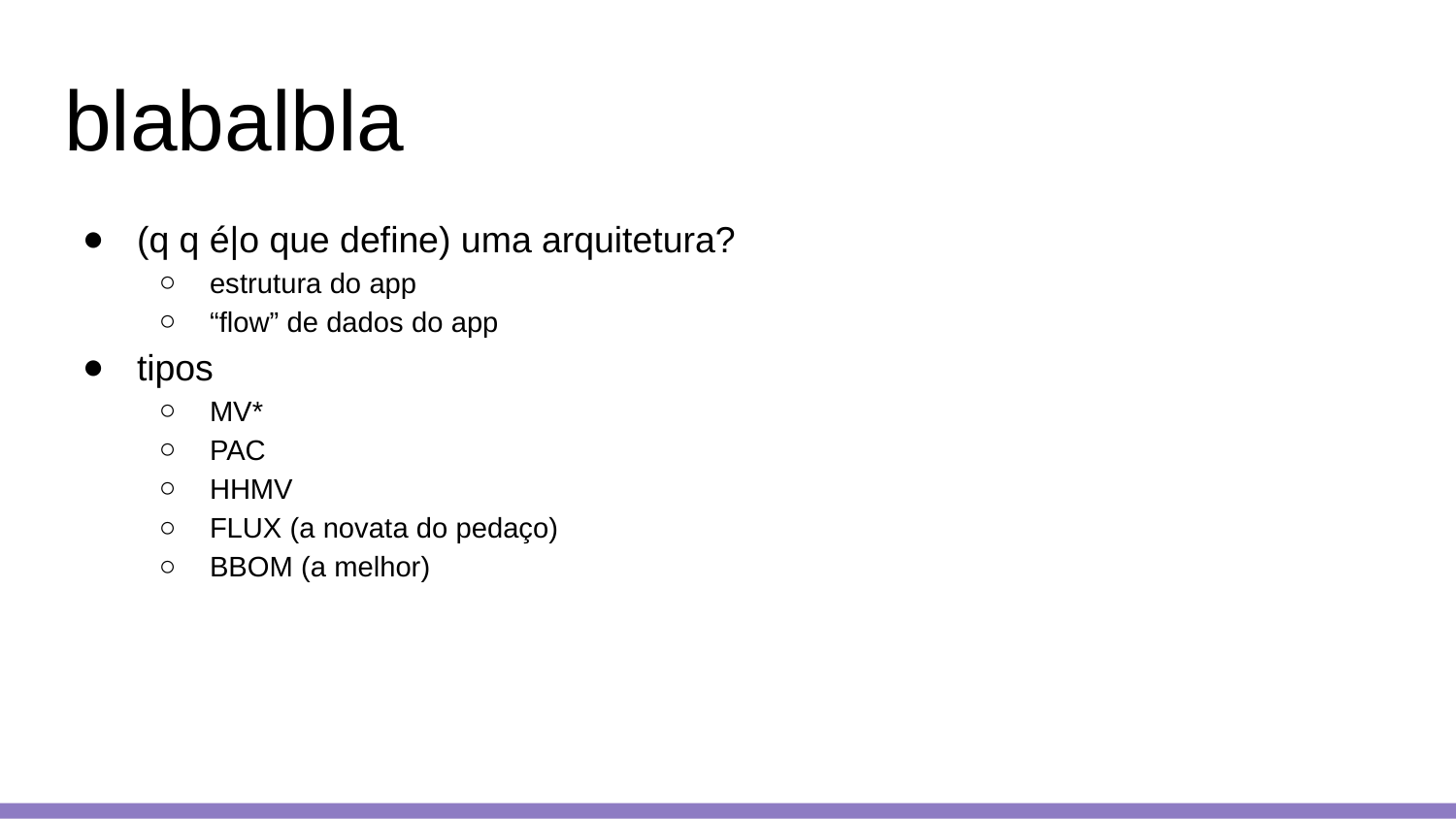

# blabalbla
(q q é|o que define) uma arquitetura?
estrutura do app
“flow” de dados do app
tipos
MV*
PAC
HHMV
FLUX (a novata do pedaço)
BBOM (a melhor)